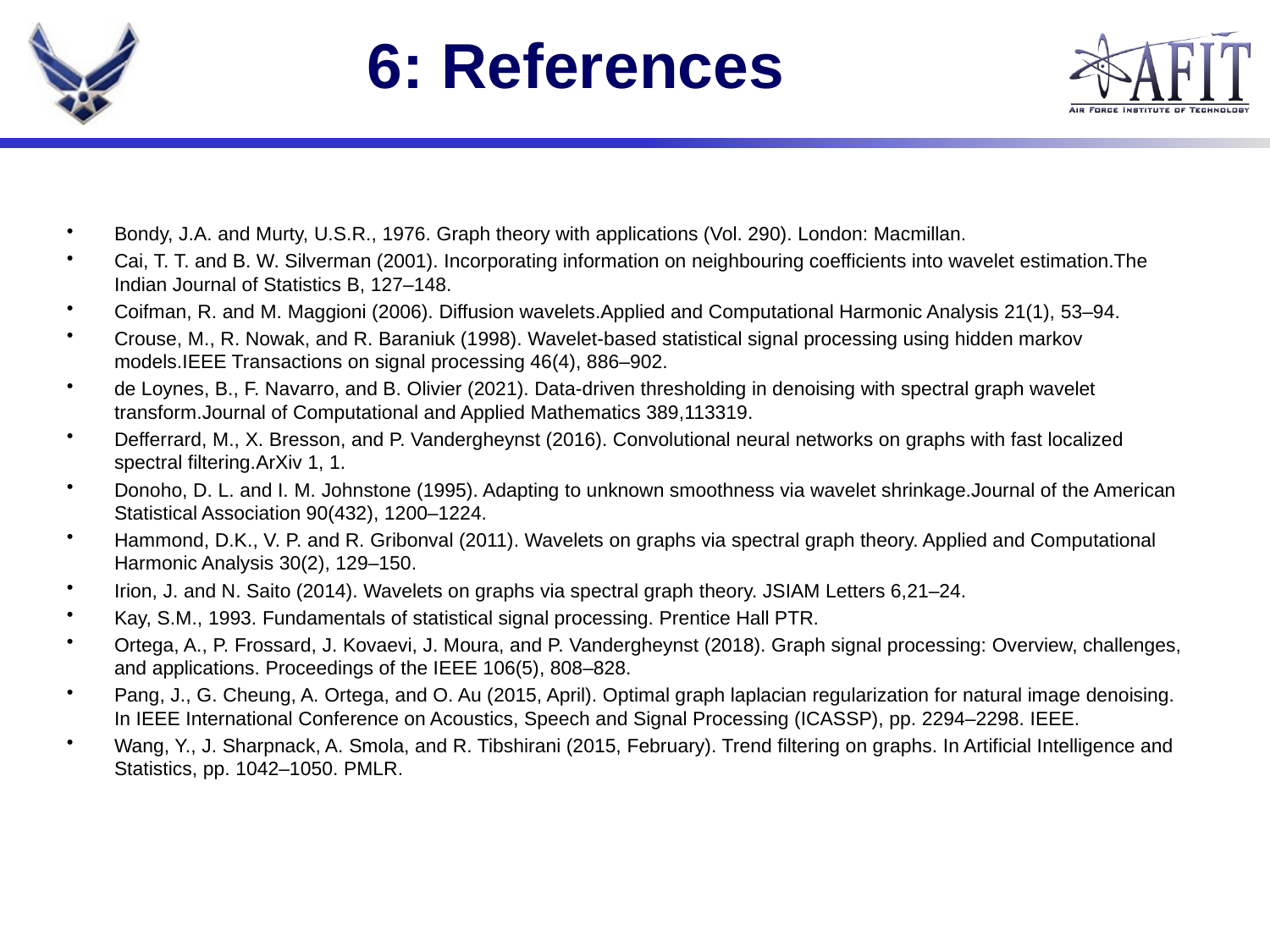

# 6: References
Bondy, J.A. and Murty, U.S.R., 1976. Graph theory with applications (Vol. 290). London: Macmillan.
Cai, T. T. and B. W. Silverman (2001). Incorporating information on neighbouring coefficients into wavelet estimation.The Indian Journal of Statistics B, 127–148.
Coifman, R. and M. Maggioni (2006). Diffusion wavelets.Applied and Computational Harmonic Analysis 21(1), 53–94.
Crouse, M., R. Nowak, and R. Baraniuk (1998). Wavelet-based statistical signal processing using hidden markov models.IEEE Transactions on signal processing 46(4), 886–902.
de Loynes, B., F. Navarro, and B. Olivier (2021). Data-driven thresholding in denoising with spectral graph wavelet transform.Journal of Computational and Applied Mathematics 389,113319.
Defferrard, M., X. Bresson, and P. Vandergheynst (2016). Convolutional neural networks on graphs with fast localized spectral filtering.ArXiv 1, 1.
Donoho, D. L. and I. M. Johnstone (1995). Adapting to unknown smoothness via wavelet shrinkage.Journal of the American Statistical Association 90(432), 1200–1224.
Hammond, D.K., V. P. and R. Gribonval (2011). Wavelets on graphs via spectral graph theory. Applied and Computational Harmonic Analysis 30(2), 129–150.
Irion, J. and N. Saito (2014). Wavelets on graphs via spectral graph theory. JSIAM Letters 6,21–24.
Kay, S.M., 1993. Fundamentals of statistical signal processing. Prentice Hall PTR.
Ortega, A., P. Frossard, J. Kovaevi, J. Moura, and P. Vandergheynst (2018). Graph signal processing: Overview, challenges, and applications. Proceedings of the IEEE 106(5), 808–828.
Pang, J., G. Cheung, A. Ortega, and O. Au (2015, April). Optimal graph laplacian regularization for natural image denoising. In IEEE International Conference on Acoustics, Speech and Signal Processing (ICASSP), pp. 2294–2298. IEEE.
Wang, Y., J. Sharpnack, A. Smola, and R. Tibshirani (2015, February). Trend filtering on graphs. In Artificial Intelligence and Statistics, pp. 1042–1050. PMLR.